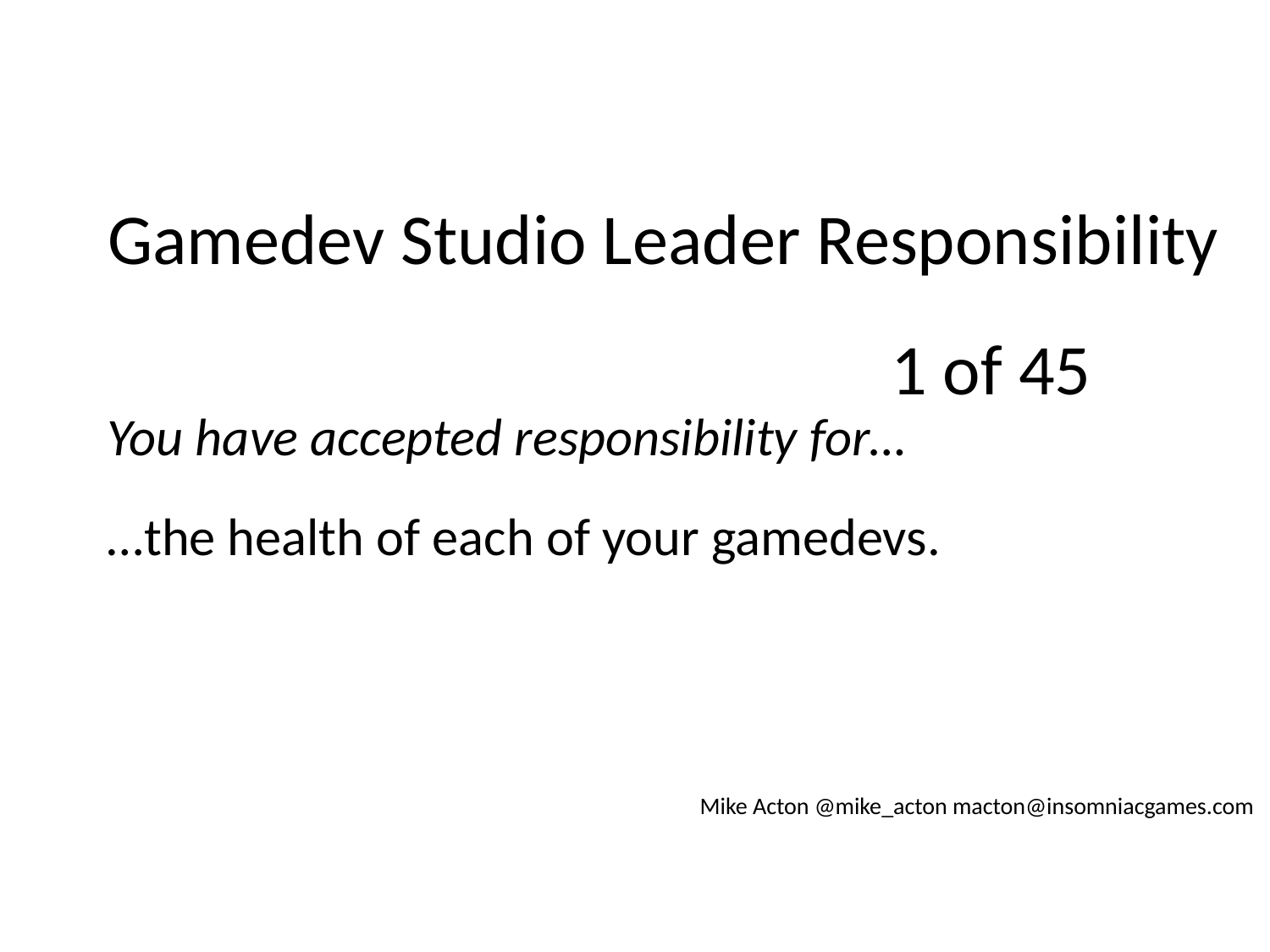

Gamedev Studio Leader Responsibility
1 of 45
You have accepted responsibility for…
…the health of each of your gamedevs.
Mike Acton @mike_acton macton@insomniacgames.com